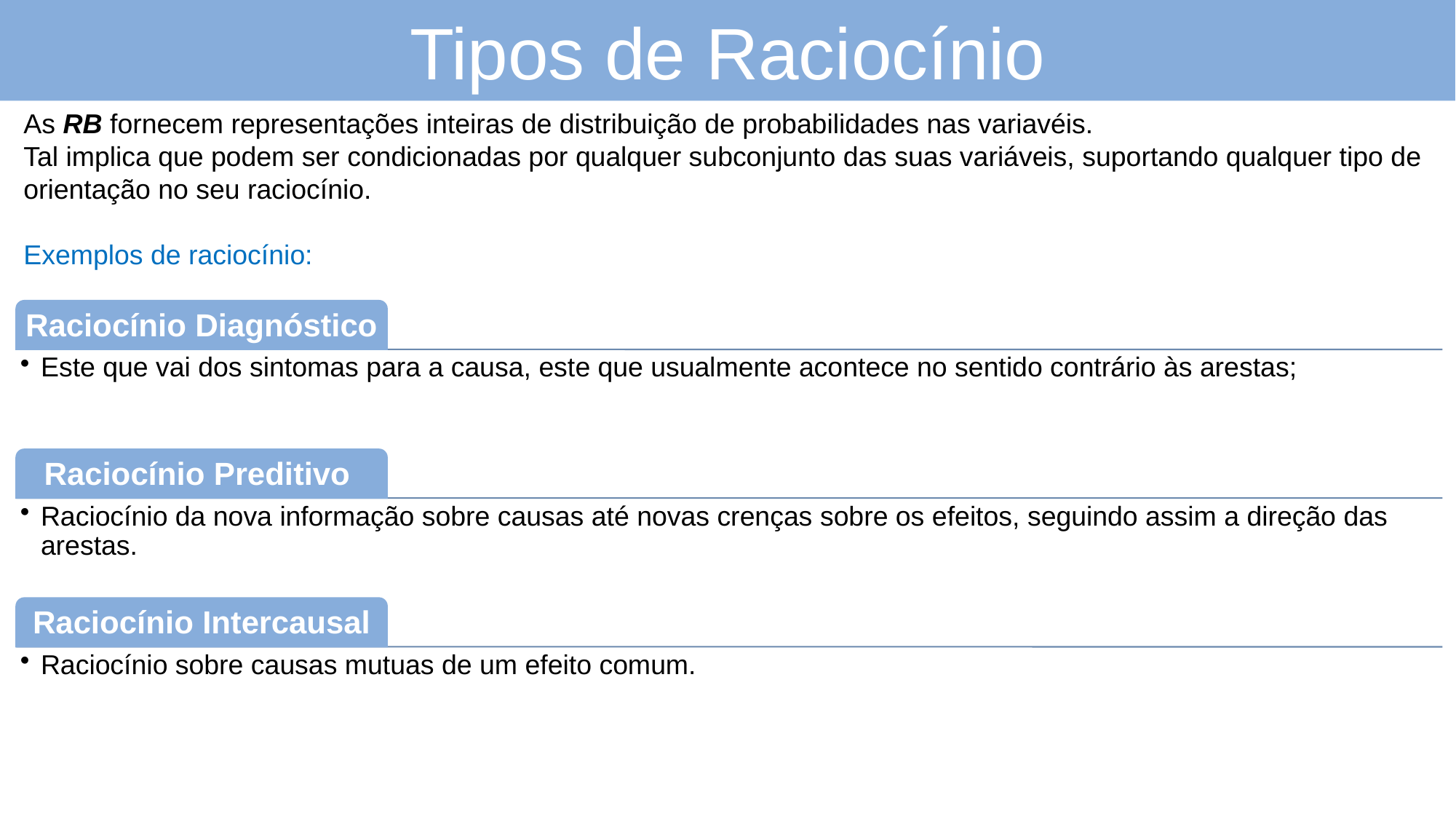

Tipos de Raciocínio
As RB fornecem representações inteiras de distribuição de probabilidades nas variavéis.
Tal implica que podem ser condicionadas por qualquer subconjunto das suas variáveis, suportando qualquer tipo de orientação no seu raciocínio.

Exemplos de raciocínio:

Raciocínio Diagnóstico
Este que vai dos sintomas para a causa, este que usualmente acontece no sentido contrário às arestas;

Raciocínio Preditivo
Raciocínio da nova informação sobre causas até novas crenças sobre os efeitos, seguindo assim a direção das arestas.

Raciocínio Intercausal
Raciocínio sobre causas mutuas de um efeito comum.